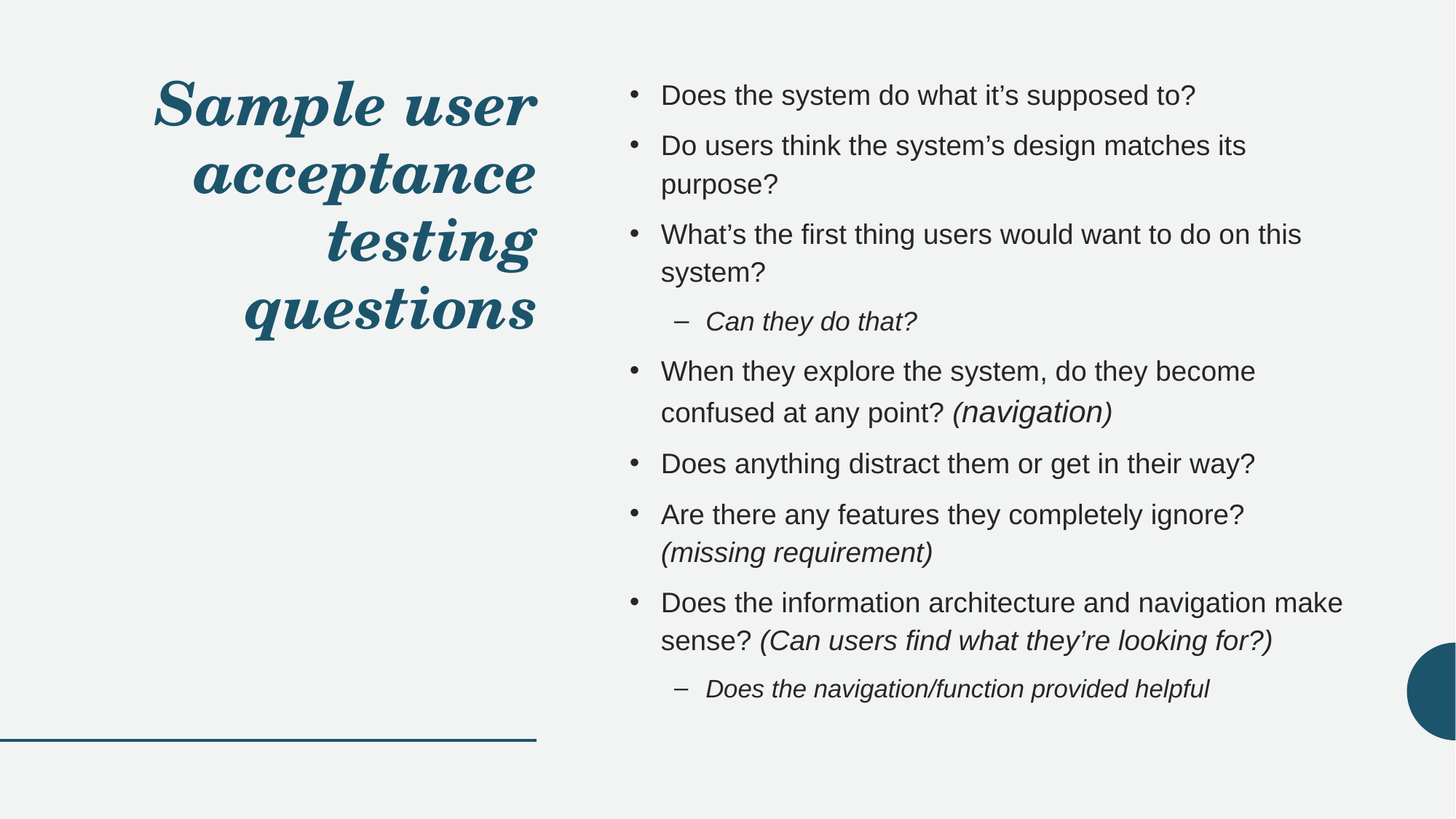

# Sample user acceptance testing questions
Does the system do what it’s supposed to?
Do users think the system’s design matches its purpose?
What’s the first thing users would want to do on this system?
Can they do that?
When they explore the system, do they become confused at any point? (navigation)
Does anything distract them or get in their way?
Are there any features they completely ignore? (missing requirement)
Does the information architecture and navigation make sense? (Can users find what they’re looking for?)
Does the navigation/function provided helpful